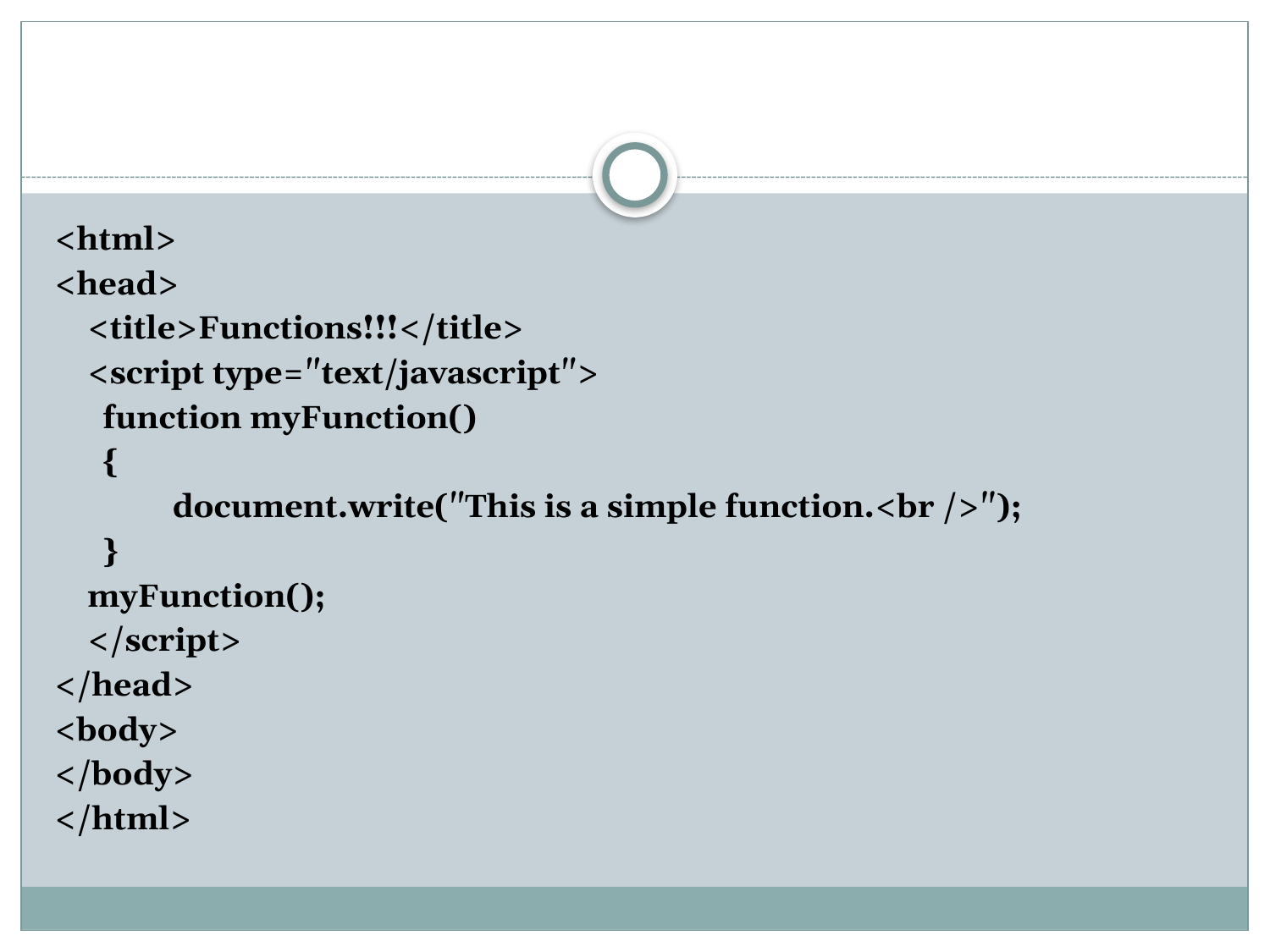

#
<html>
<head>
	<title>Functions!!!</title>
	<script type="text/javascript">
      function myFunction()
      {
      	document.write("This is a simple function.<br />");
      }
		myFunction();
	</script>
</head>
<body>
</body>
</html>